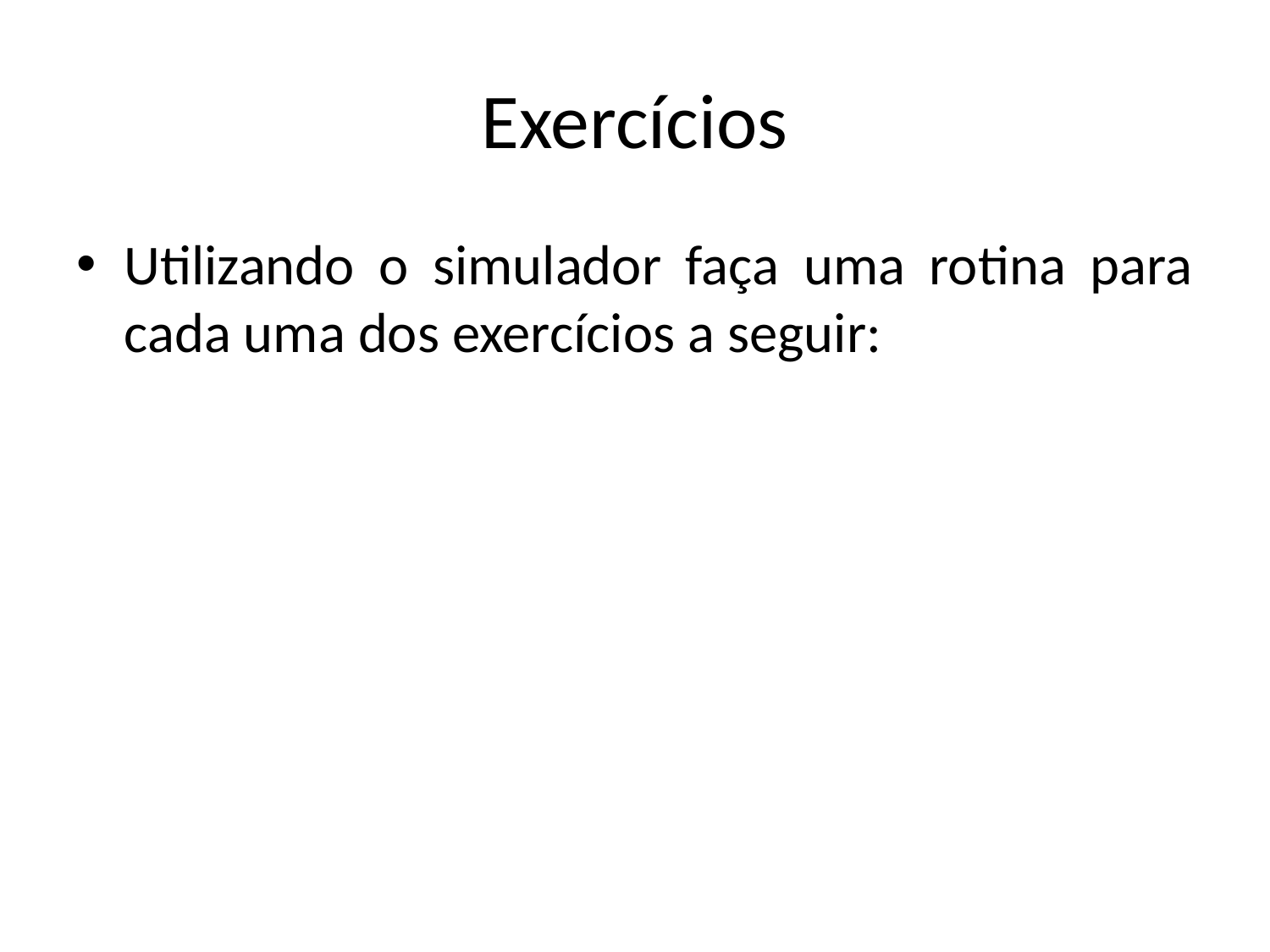

# Exercícios
Utilizando o simulador faça uma rotina para cada uma dos exercícios a seguir: